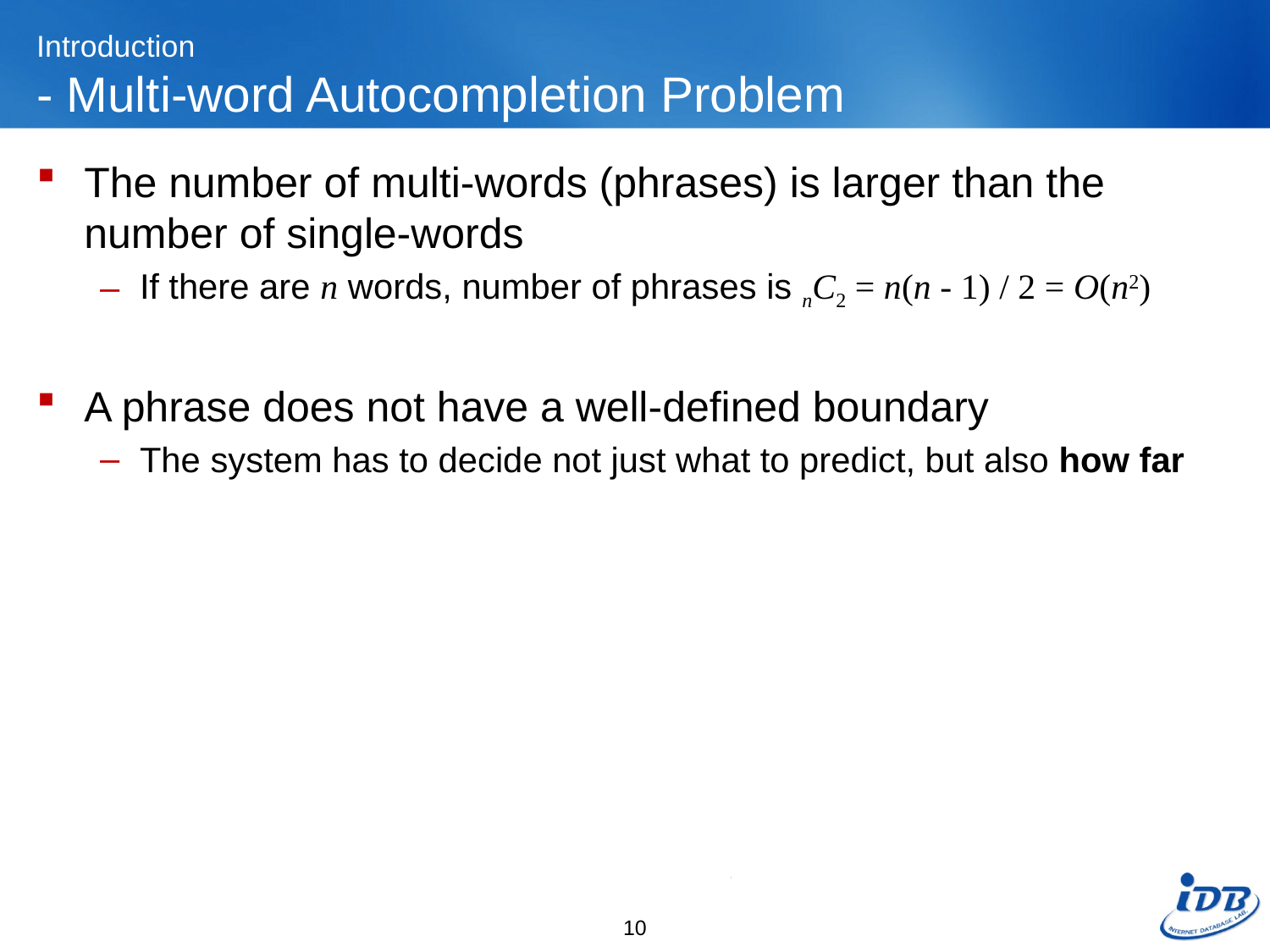

# Introduction - Multi-word Autocompletion Problem
The number of multi-words (phrases) is larger than the number of single-words
If there are n words, number of phrases is nC2 = n(n - 1) / 2 = O(n2)

A phrase does not have a well-defined boundary
The system has to decide not just what to predict, but also how far

10